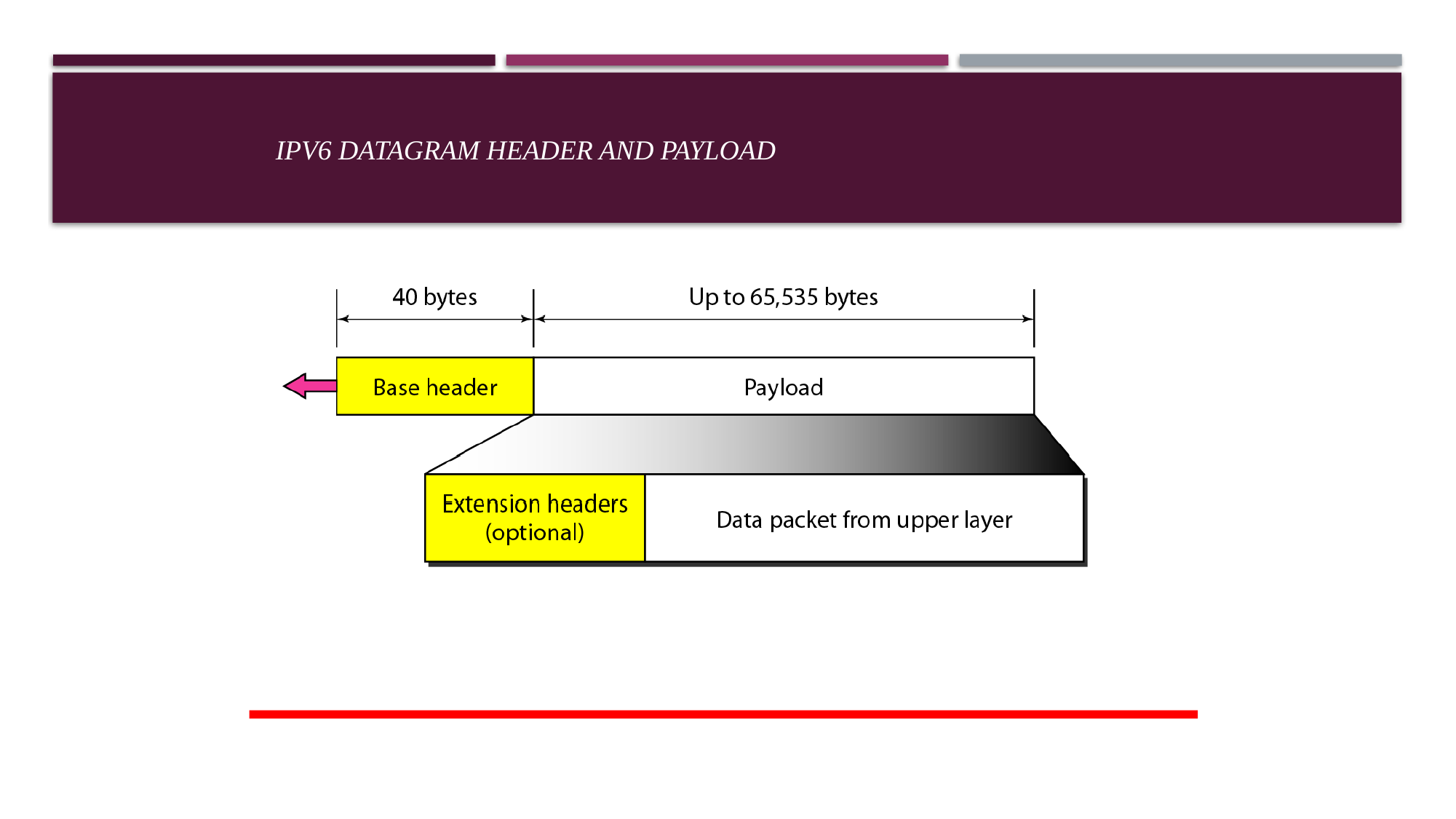

# IPv6 datagram header and payload

20.32